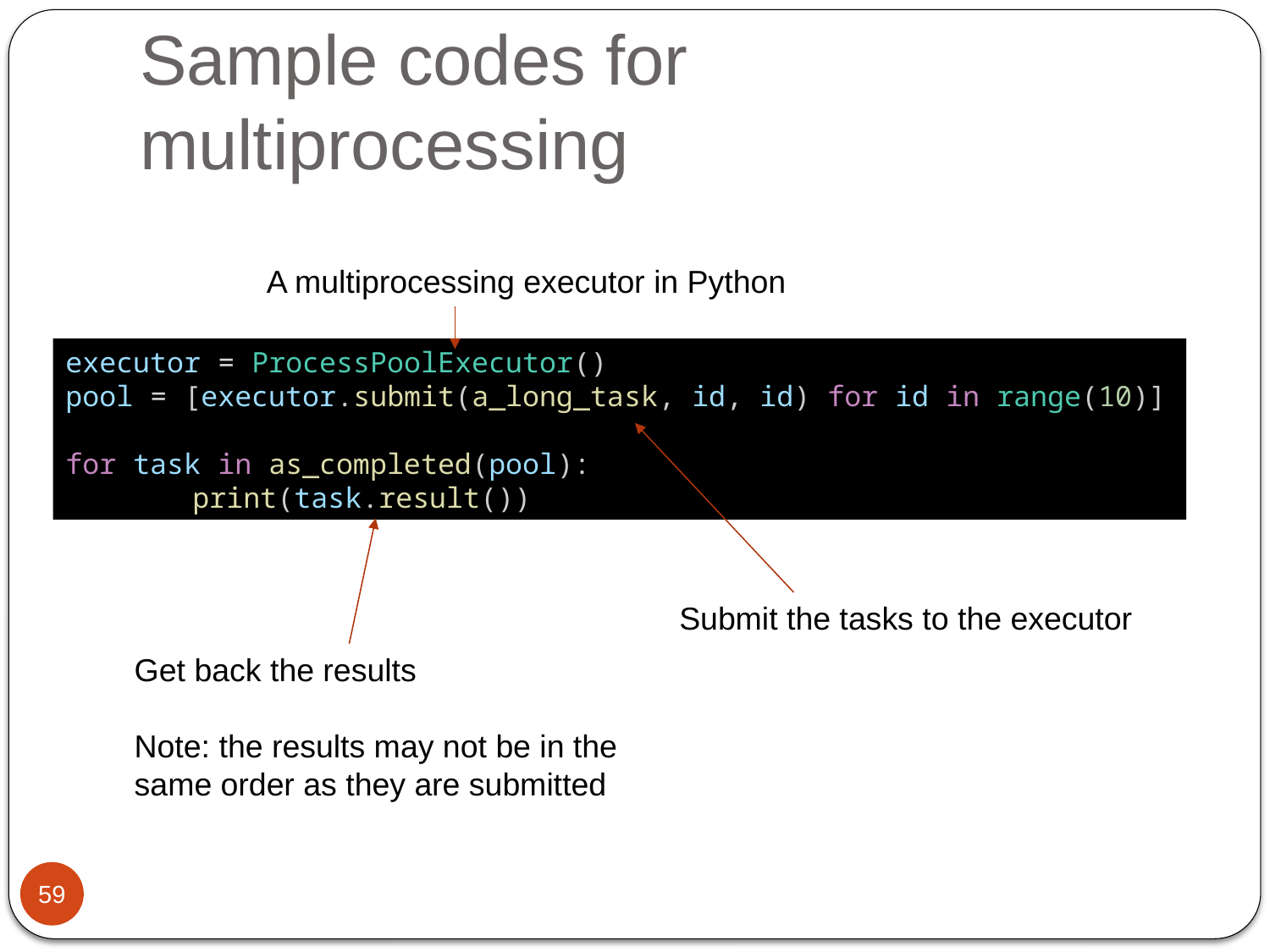

# Sample codes for multiprocessing
A multiprocessing executor in Python
executor = ProcessPoolExecutor()
pool = [executor.submit(a_long_task, id, id) for id in range(10)]
for task in as_completed(pool):
	print(task.result())
Submit the tasks to the executor
Get back the results

Note: the results may not be in the same order as they are submitted
59